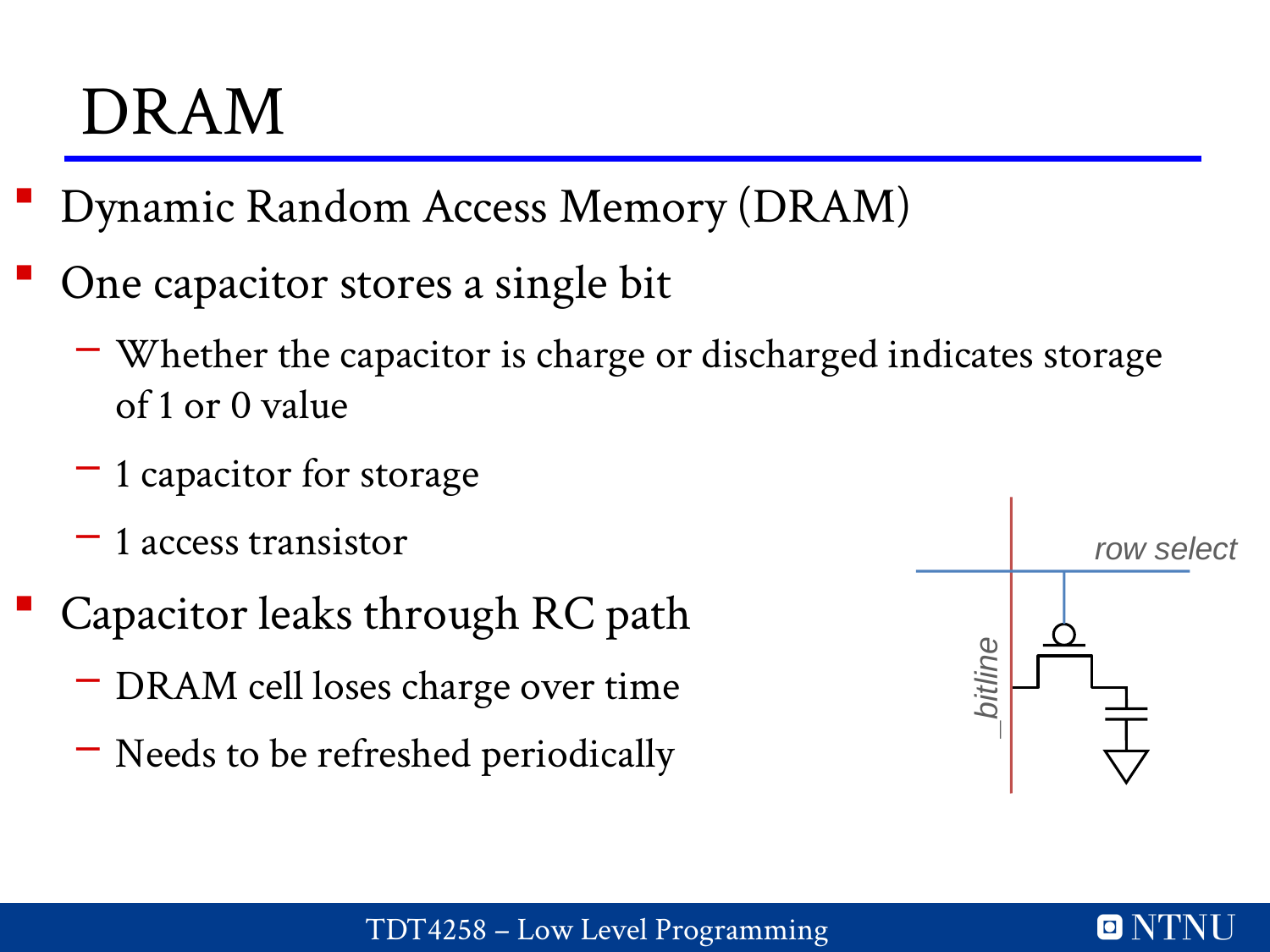

DRAM
Dynamic Random Access Memory (DRAM)
One capacitor stores a single bit
Whether the capacitor is charge or discharged indicates storage of 1 or 0 value
1 capacitor for storage
1 access transistor
Capacitor leaks through RC path
DRAM cell loses charge over time
Needs to be refreshed periodically

row select

_bitline